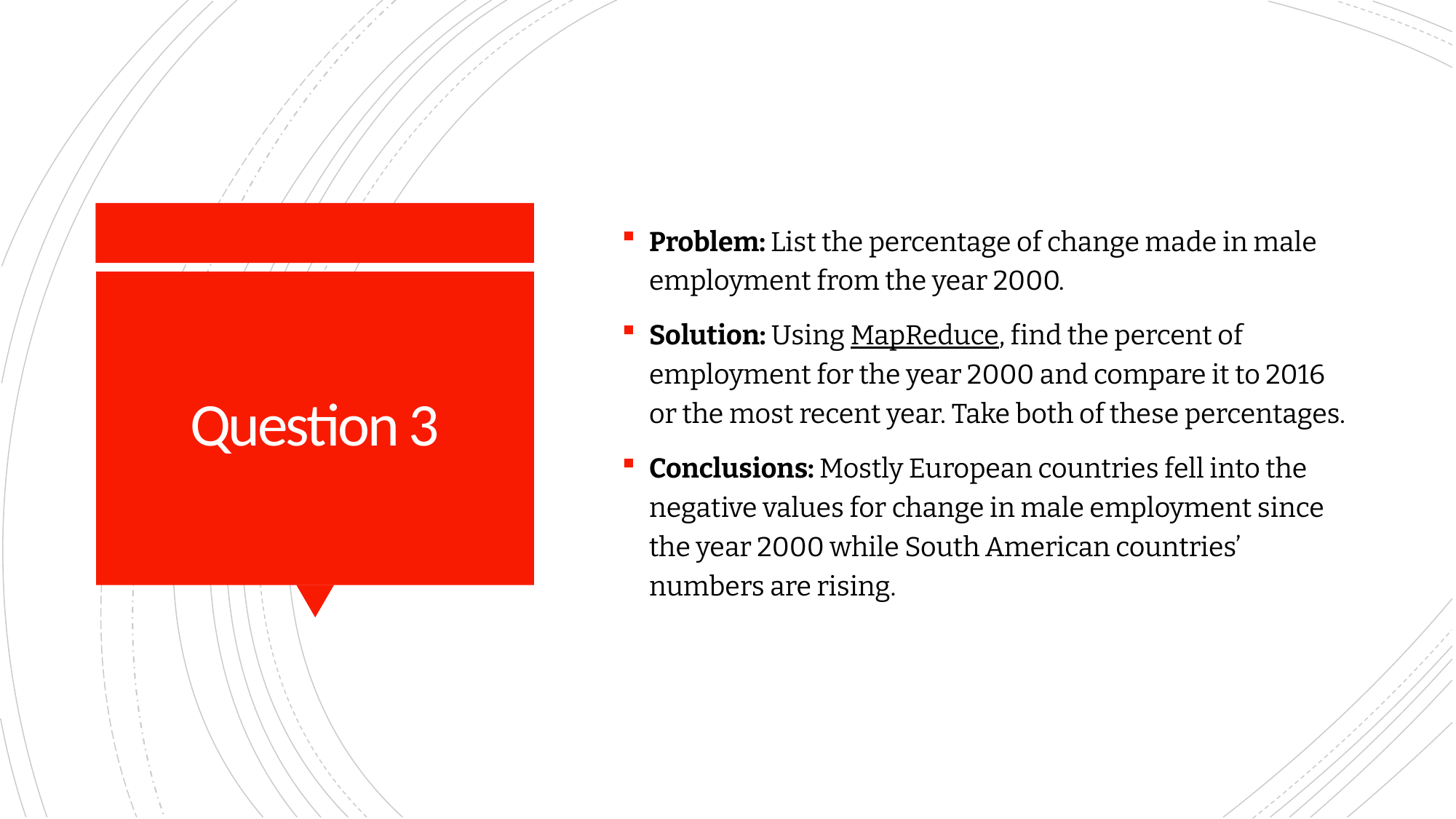

Problem: List the percentage of change made in male employment from the year 2000.
Solution: Using MapReduce, find the percent of employment for the year 2000 and compare it to 2016 or the most recent year. Take both of these percentages.
Conclusions: Mostly European countries fell into the negative values for change in male employment since the year 2000 while South American countries’ numbers are rising.
# Question 3